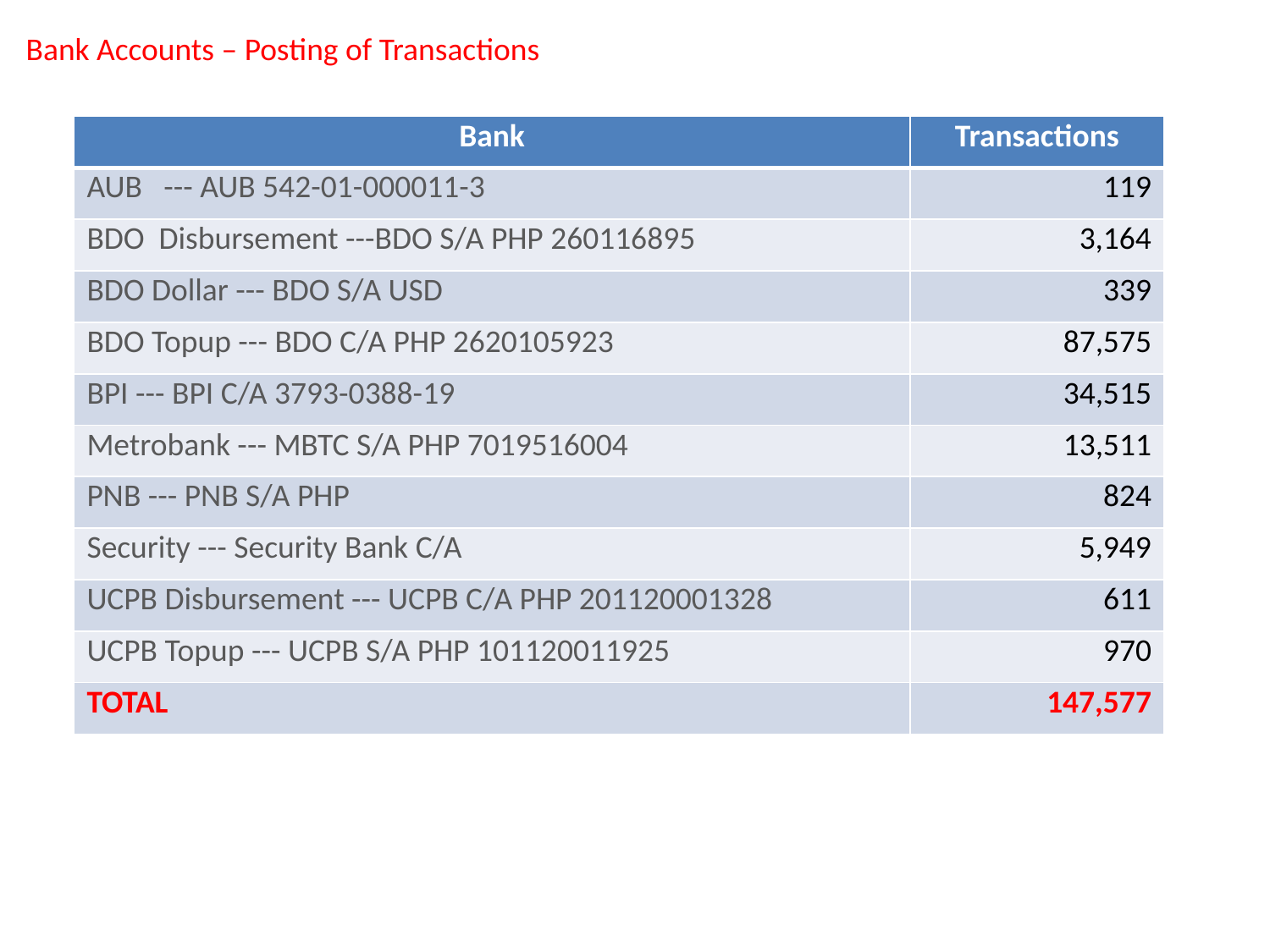

Bank Accounts – Posting of Transactions
| Bank | Transactions |
| --- | --- |
| AUB --- AUB 542-01-000011-3 | 119 |
| BDO Disbursement ---BDO S/A PHP 260116895 | 3,164 |
| BDO Dollar --- BDO S/A USD | 339 |
| BDO Topup --- BDO C/A PHP 2620105923 | 87,575 |
| BPI --- BPI C/A 3793-0388-19 | 34,515 |
| Metrobank --- MBTC S/A PHP 7019516004 | 13,511 |
| PNB --- PNB S/A PHP | 824 |
| Security --- Security Bank C/A | 5,949 |
| UCPB Disbursement --- UCPB C/A PHP 201120001328 | 611 |
| UCPB Topup --- UCPB S/A PHP 101120011925 | 970 |
| TOTAL | 147,577 |